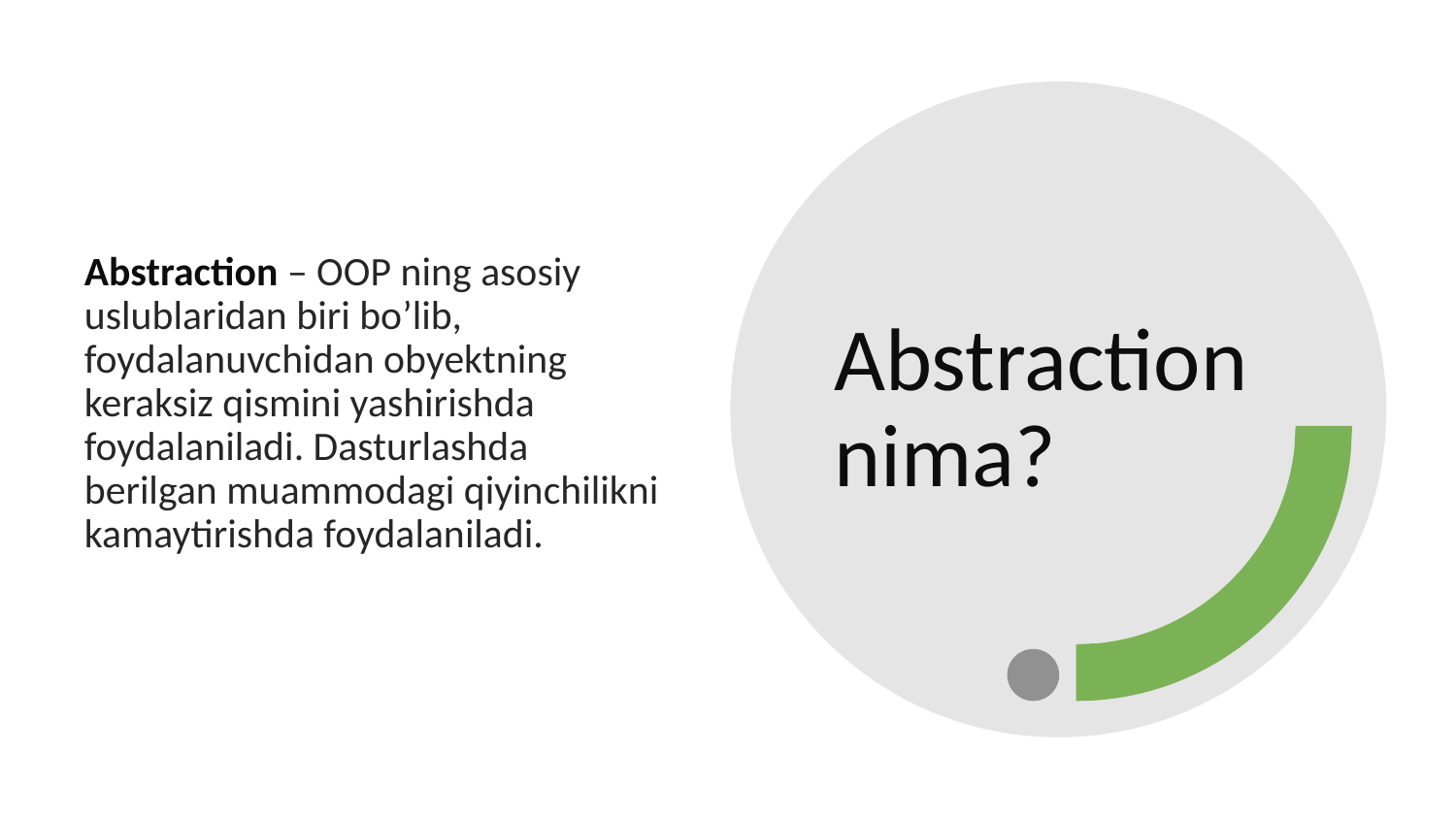

Abstraction nima?
Abstraction – OOP ning asosiy uslublaridan biri bo’lib, foydalanuvchidan obyektning keraksiz qismini yashirishda foydalaniladi. Dasturlashda berilgan muammodagi qiyinchilikni kamaytirishda foydalaniladi.